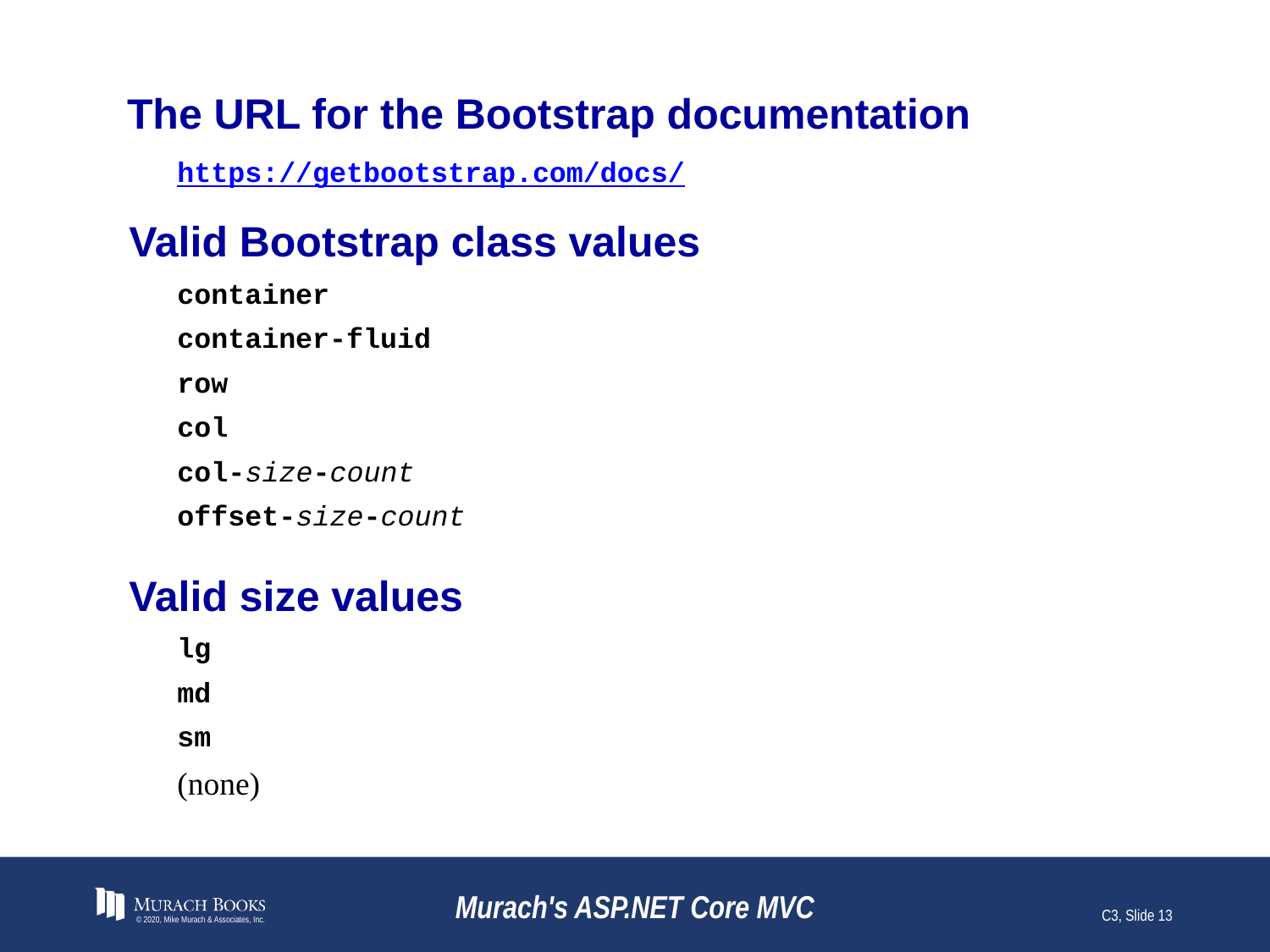

# The URL for the Bootstrap documentation
https://getbootstrap.com/docs/
Valid Bootstrap class values
container
container-fluid
row
col
col-size-count
offset-size-count
Valid size values
lg
md
sm
(none)

© 2020, Mike Murach & Associates, Inc.
Murach's ASP.NET Core MVC

C3, Slide 13